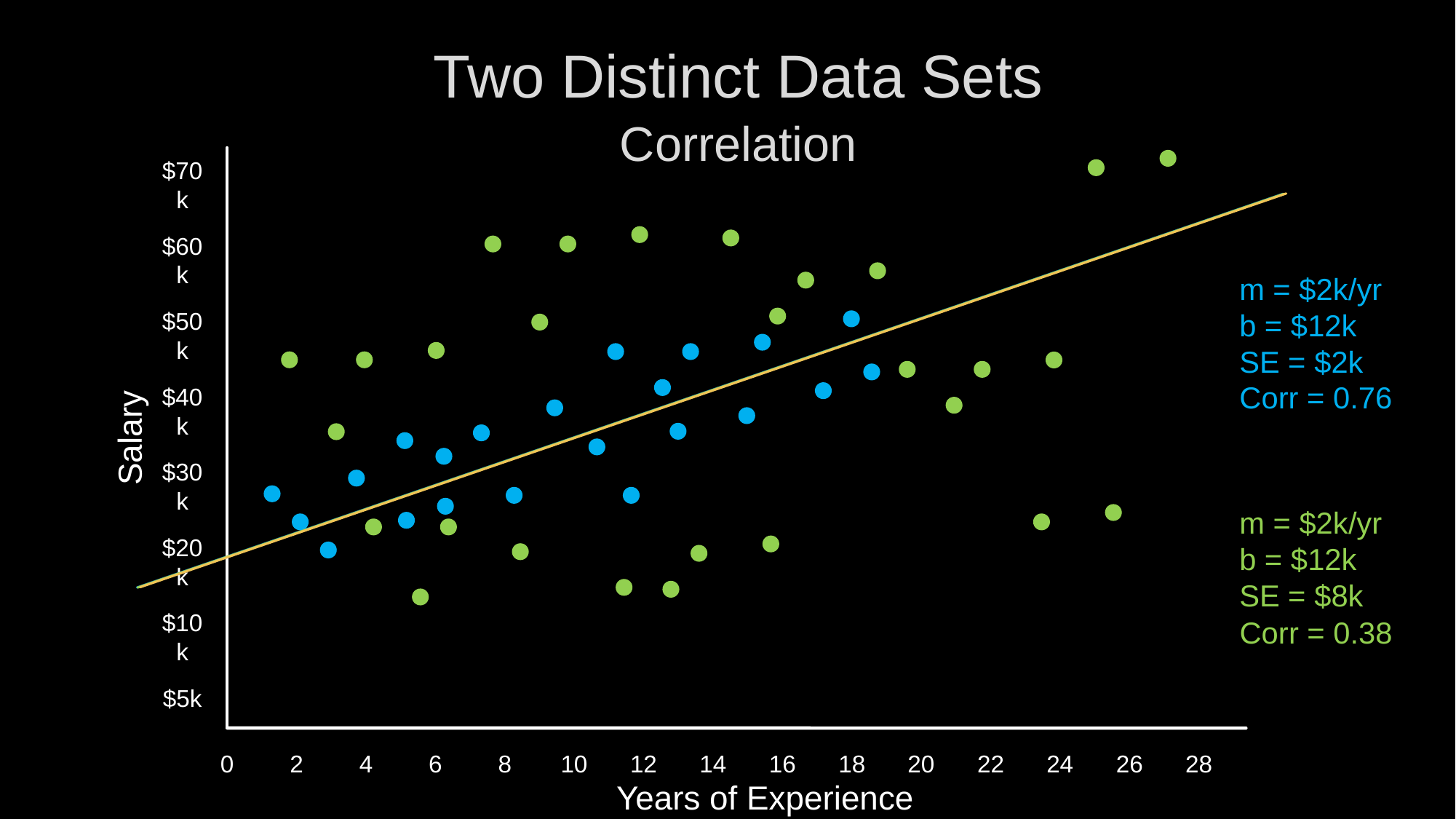

# Two Distinct Data Sets
Correlation

$70k
$60k
$50k
$40k
$30k
$10k
$5k
$20k
0
2
4
6
8
10
12
14
16
18
20
22
24
26
28
m = $2k/yr
b = $12k
SE = $2k
Corr = 0.76
Salary
m = $2k/yr
b = $12k
SE = $8k
Corr = 0.38
Years of Experience